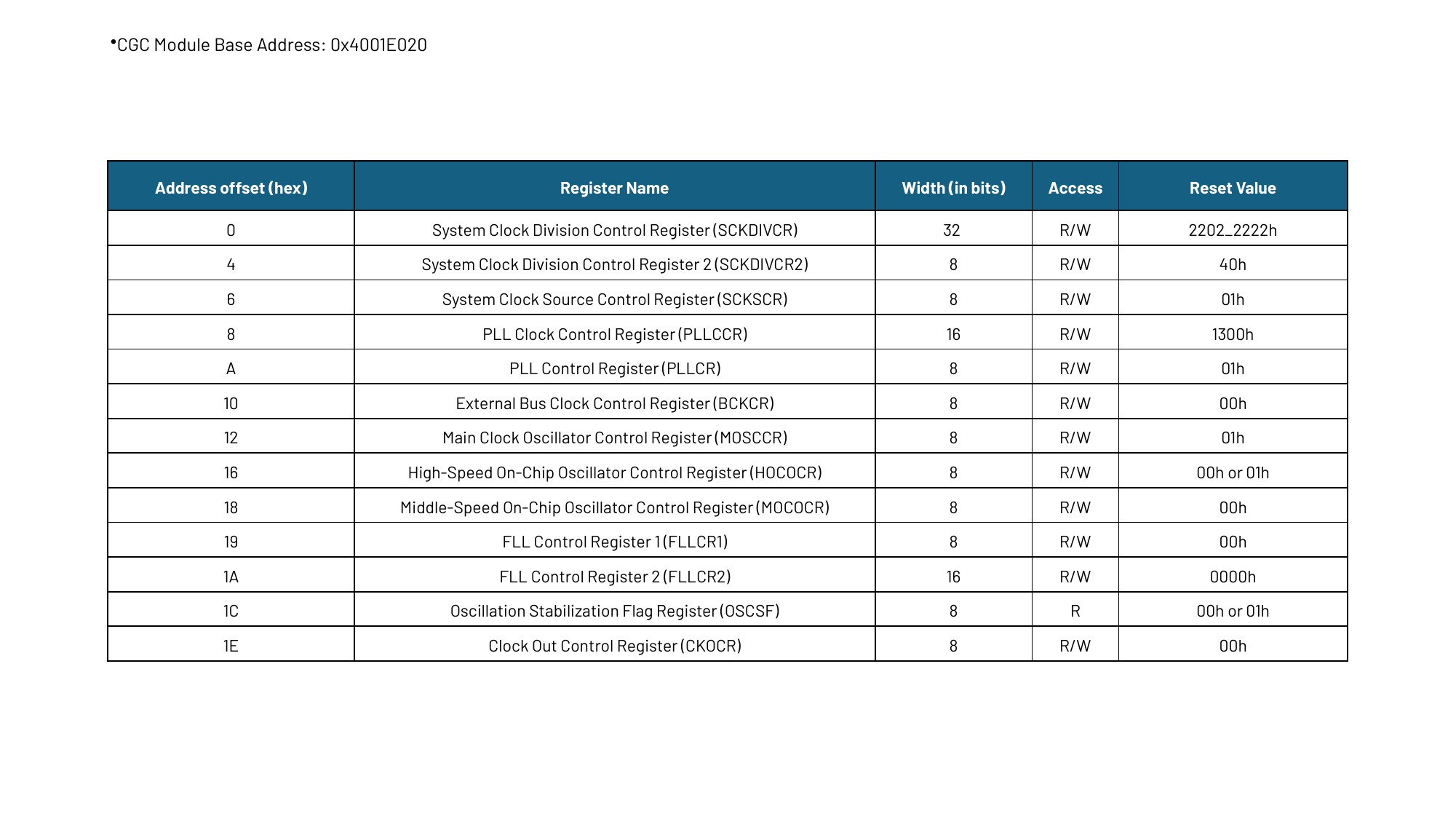

CGC Module Base Address: 0x4001E020

| Address offset (hex) | Register Name | Width (in bits) | Access | Reset Value |
| --- | --- | --- | --- | --- |
| 0 | System Clock Division Control Register (SCKDIVCR) | 32 | R/W | 2202\_2222h |
| 4 | System Clock Division Control Register 2 (SCKDIVCR2) | 8 | R/W | 40h |
| 6 | System Clock Source Control Register (SCKSCR) | 8 | R/W | 01h |
| 8 | PLL Clock Control Register (PLLCCR) | 16 | R/W | 1300h |
| A | PLL Control Register (PLLCR) | 8 | R/W | 01h |
| 10 | External Bus Clock Control Register (BCKCR) | 8 | R/W | 00h |
| 12 | Main Clock Oscillator Control Register (MOSCCR) | 8 | R/W | 01h |
| 16 | High-Speed On-Chip Oscillator Control Register (HOCOCR) | 8 | R/W | 00h or 01h |
| 18 | Middle-Speed On-Chip Oscillator Control Register (MOCOCR) | 8 | R/W | 00h |
| 19 | FLL Control Register 1 (FLLCR1) | 8 | R/W | 00h |
| 1A | FLL Control Register 2 (FLLCR2) | 16 | R/W | 0000h |
| 1C | Oscillation Stabilization Flag Register (OSCSF) | 8 | R | 00h or 01h |
| 1E | Clock Out Control Register (CKOCR) | 8 | R/W | 00h |